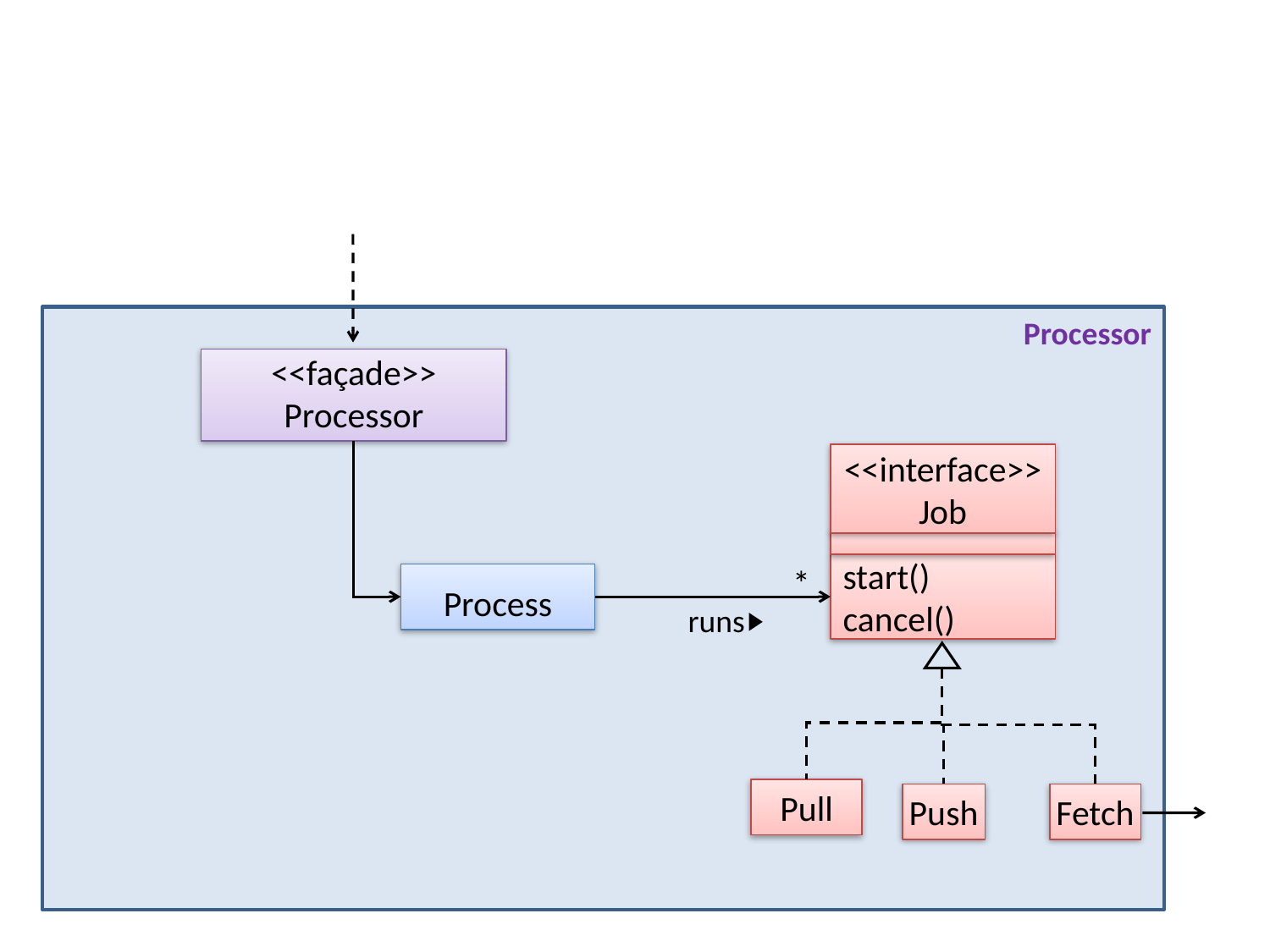

Processor
<<façade>>
Processor
<<interface>>
Job

*
start()
cancel()
Process
runs

Pull
Push
Fetch